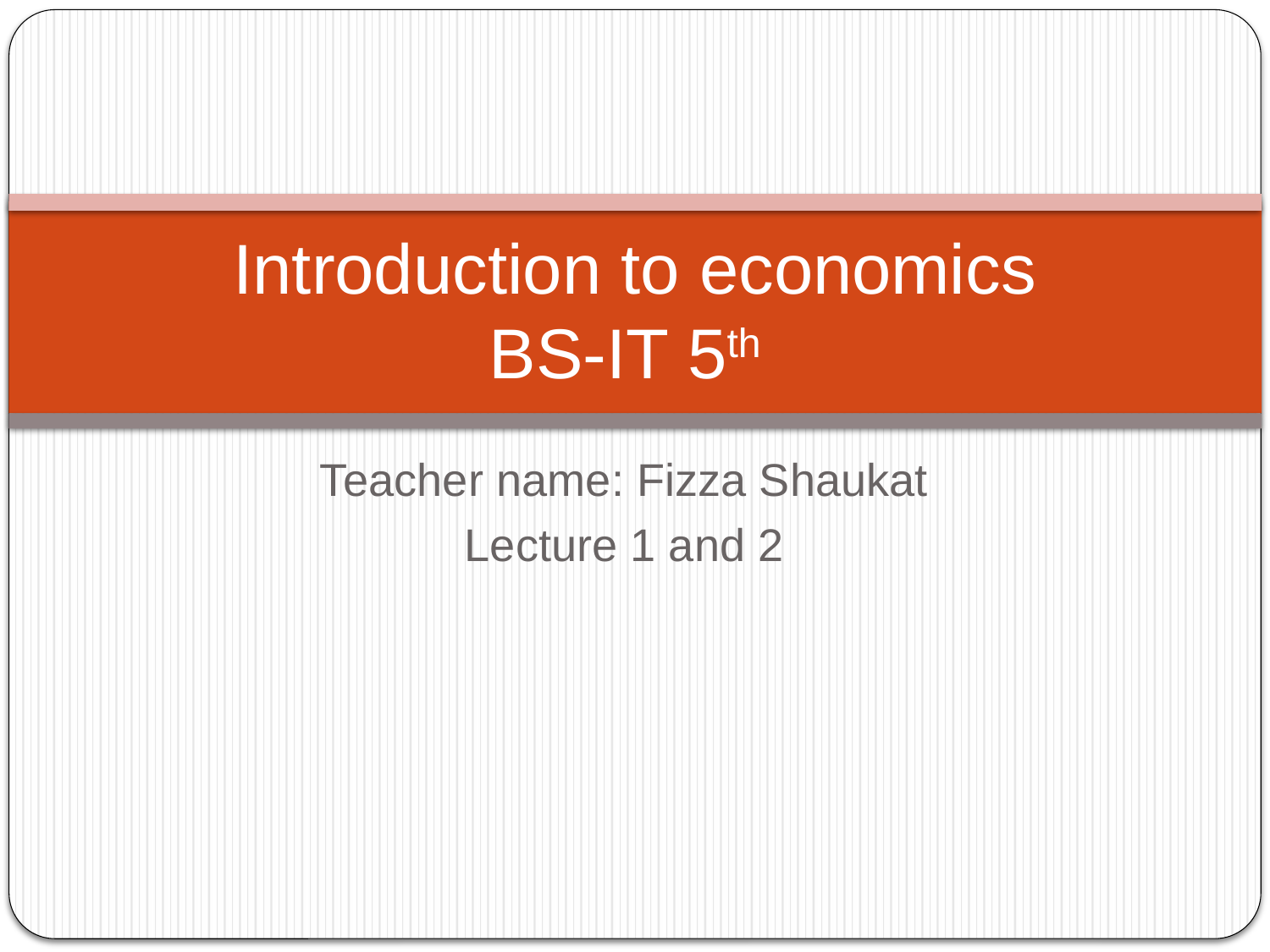

# Introduction to economics BS-IT 5th
Teacher name: Fizza Shaukat
Lecture 1 and 2